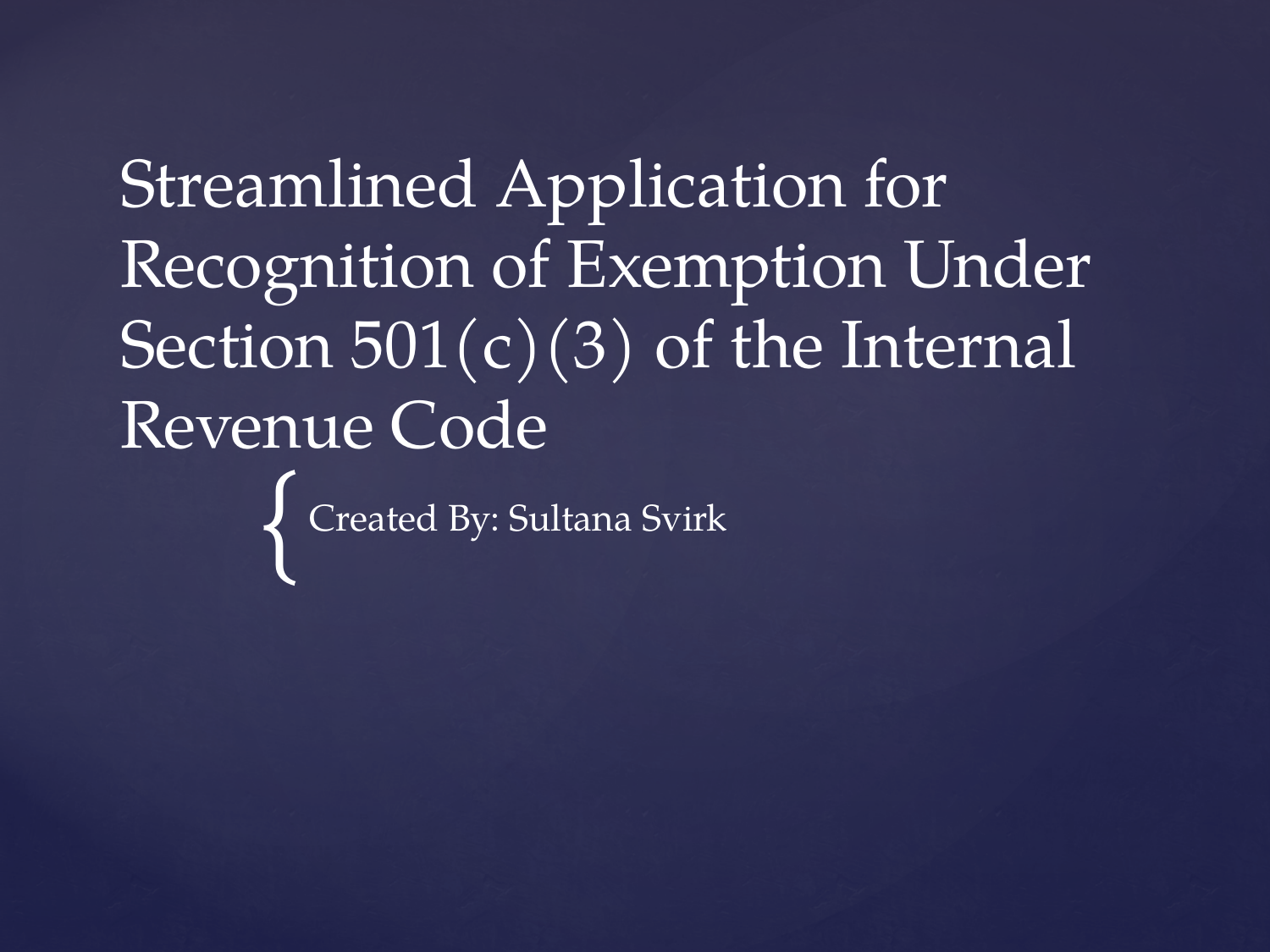

# Streamlined Application for Recognition of Exemption Under Section 501(c)(3) of the Internal Revenue Code
Created By: Sultana Svirk